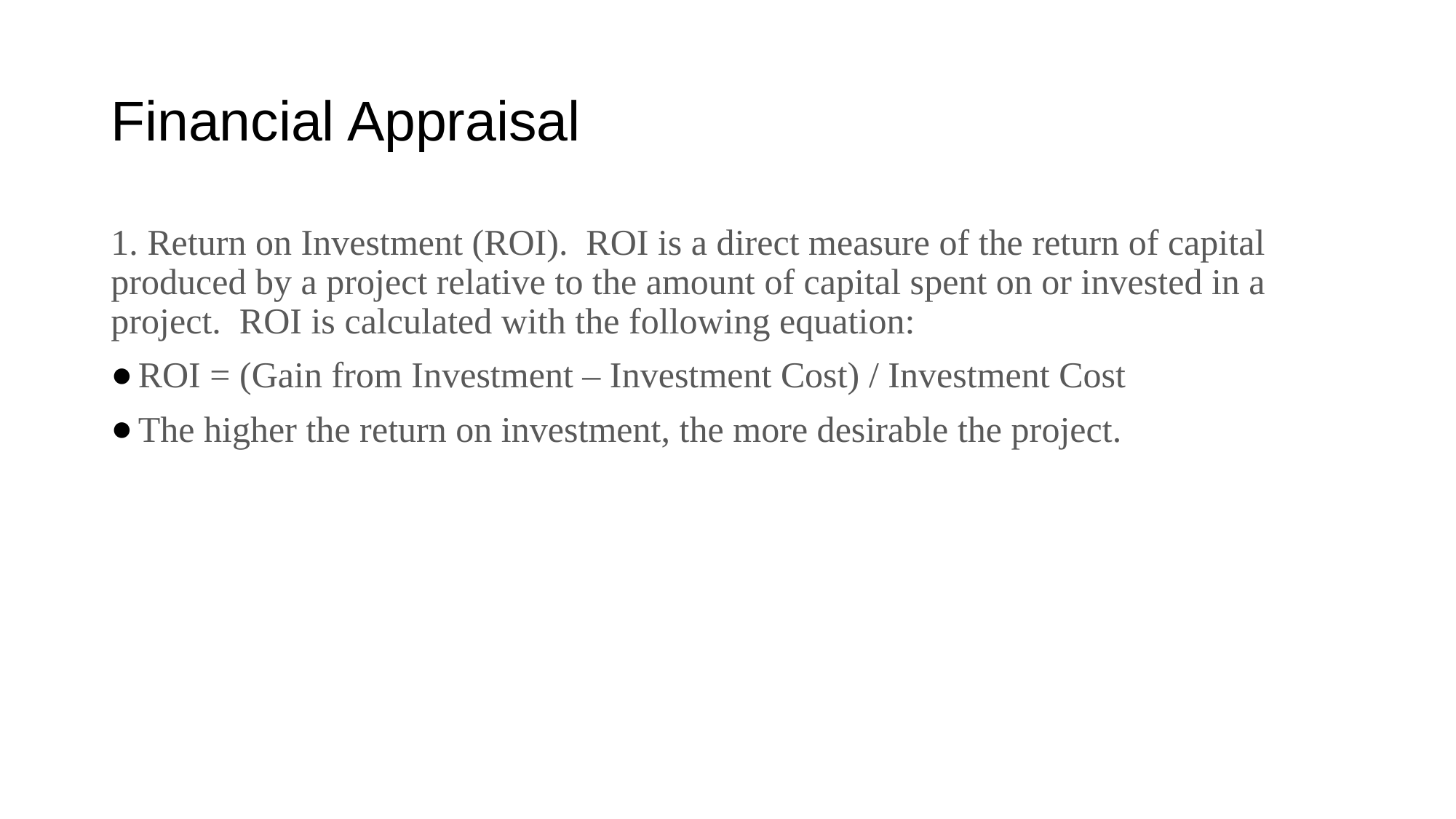

# Financial Appraisal
1. Return on Investment (ROI).  ROI is a direct measure of the return of capital produced by a project relative to the amount of capital spent on or invested in a project.  ROI is calculated with the following equation:
ROI = (Gain from Investment – Investment Cost) / Investment Cost
The higher the return on investment, the more desirable the project.